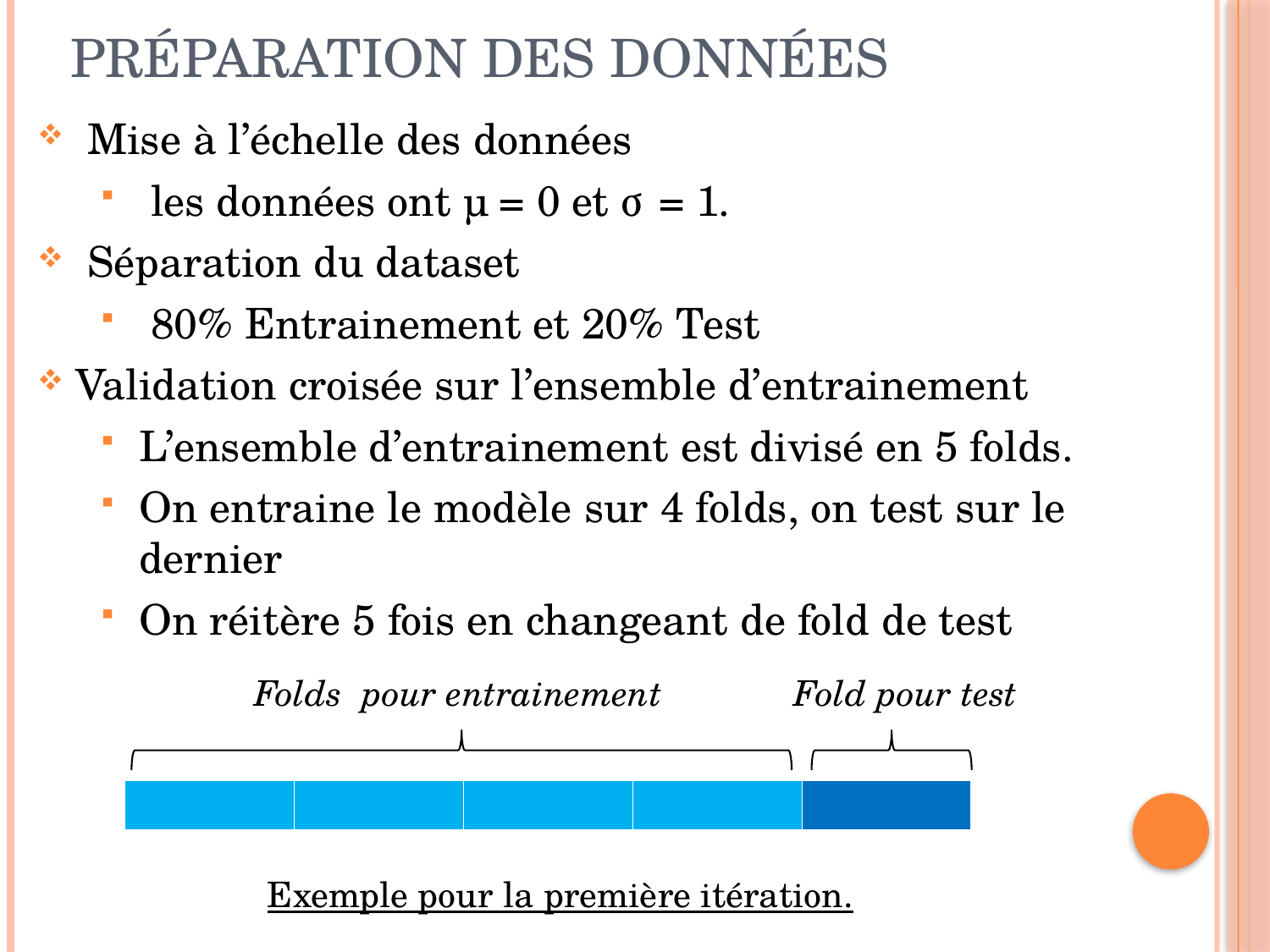

# Préparation des données
 Mise à l’échelle des données
 les données ont µ = 0 et σ = 1.
 Séparation du dataset
 80% Entrainement et 20% Test
Validation croisée sur l’ensemble d’entrainement
L’ensemble d’entrainement est divisé en 5 folds.
On entraine le modèle sur 4 folds, on test sur le dernier
On réitère 5 fois en changeant de fold de test

Folds  pour entrainement
Fold pour test

|  |  |  |  |  |
| --- | --- | --- | --- | --- |
Exemple pour la première itération.